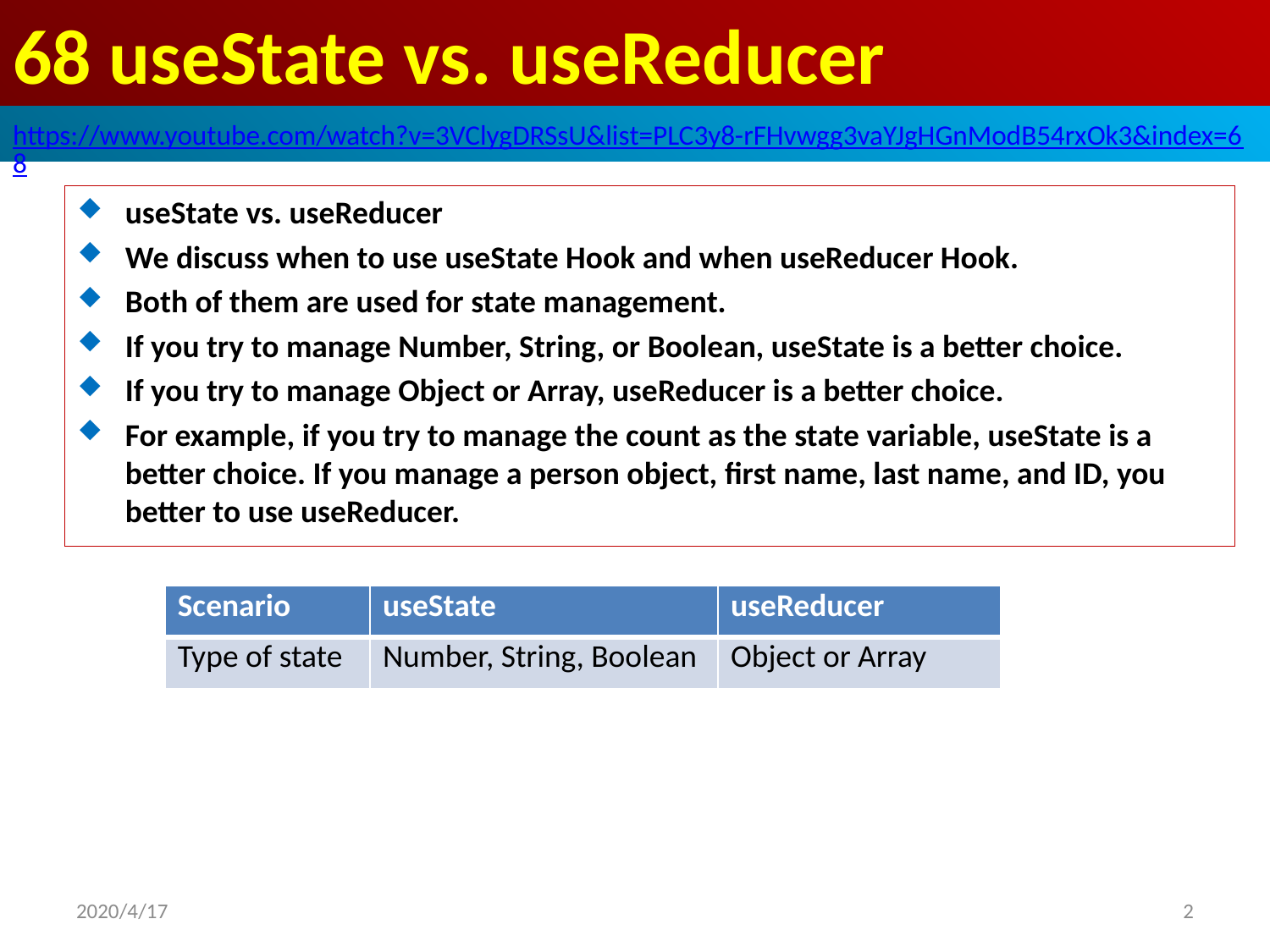

# 68 useState vs. useReducer
https://www.youtube.com/watch?v=3VClygDRSsU&list=PLC3y8-rFHvwgg3vaYJgHGnModB54rxOk3&index=68
useState vs. useReducer
We discuss when to use useState Hook and when useReducer Hook.
Both of them are used for state management.
If you try to manage Number, String, or Boolean, useState is a better choice.
If you try to manage Object or Array, useReducer is a better choice.
For example, if you try to manage the count as the state variable, useState is a better choice. If you manage a person object, first name, last name, and ID, you better to use useReducer.
| Scenario | useState | useReducer |
| --- | --- | --- |
| Type of state | Number, String, Boolean | Object or Array |
2020/4/17
2